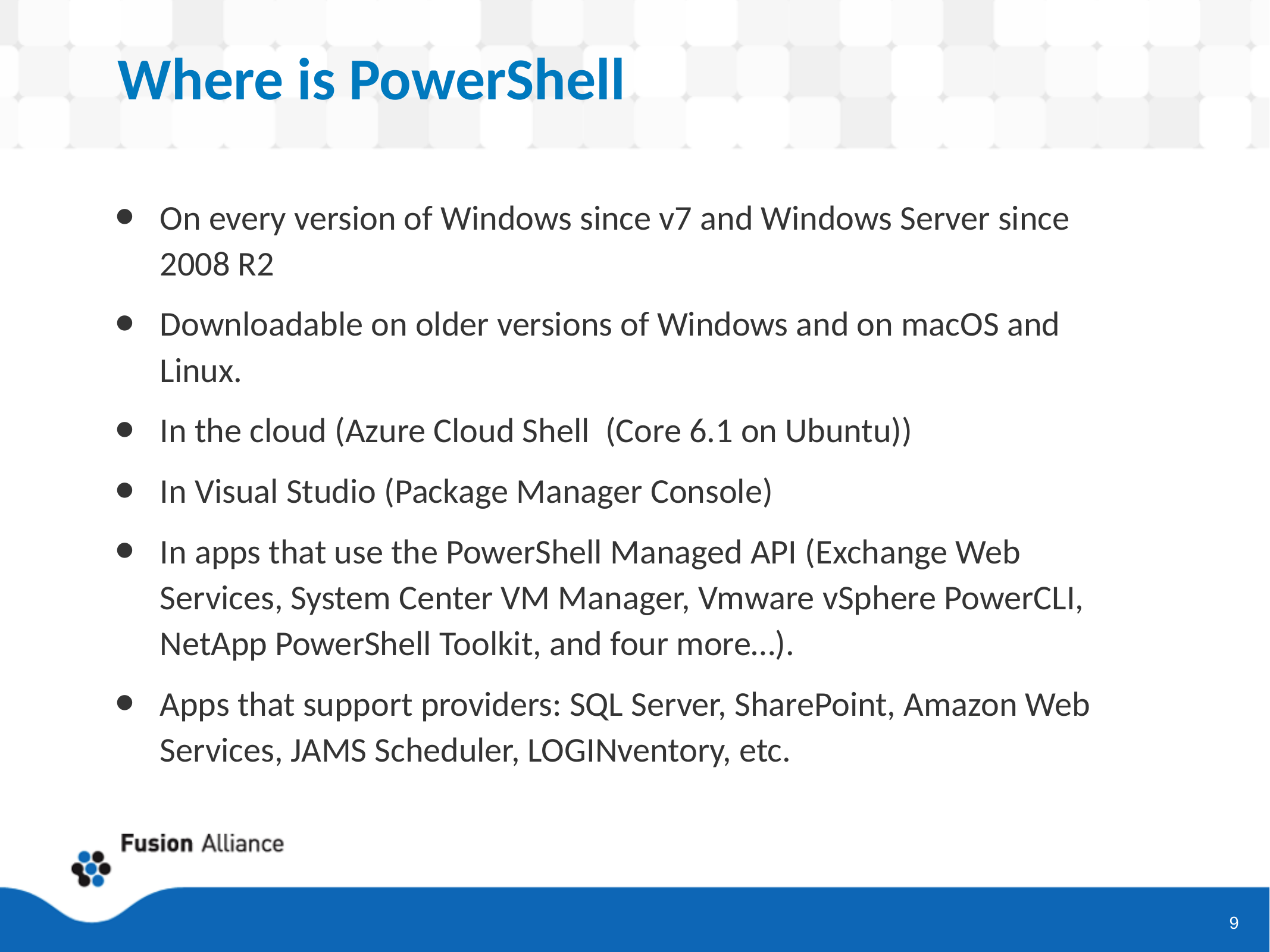

# Where is PowerShell
On every version of Windows since v7 and Windows Server since 2008 R2
Downloadable on older versions of Windows and on macOS and Linux.
In the cloud (Azure Cloud Shell  (Core 6.1 on Ubuntu))
In Visual Studio (Package Manager Console)
In apps that use the PowerShell Managed API (Exchange Web Services, System Center VM Manager, Vmware vSphere PowerCLI, NetApp PowerShell Toolkit, and four more…).
Apps that support providers: SQL Server, SharePoint, Amazon Web Services, JAMS Scheduler, LOGINventory, etc.

9